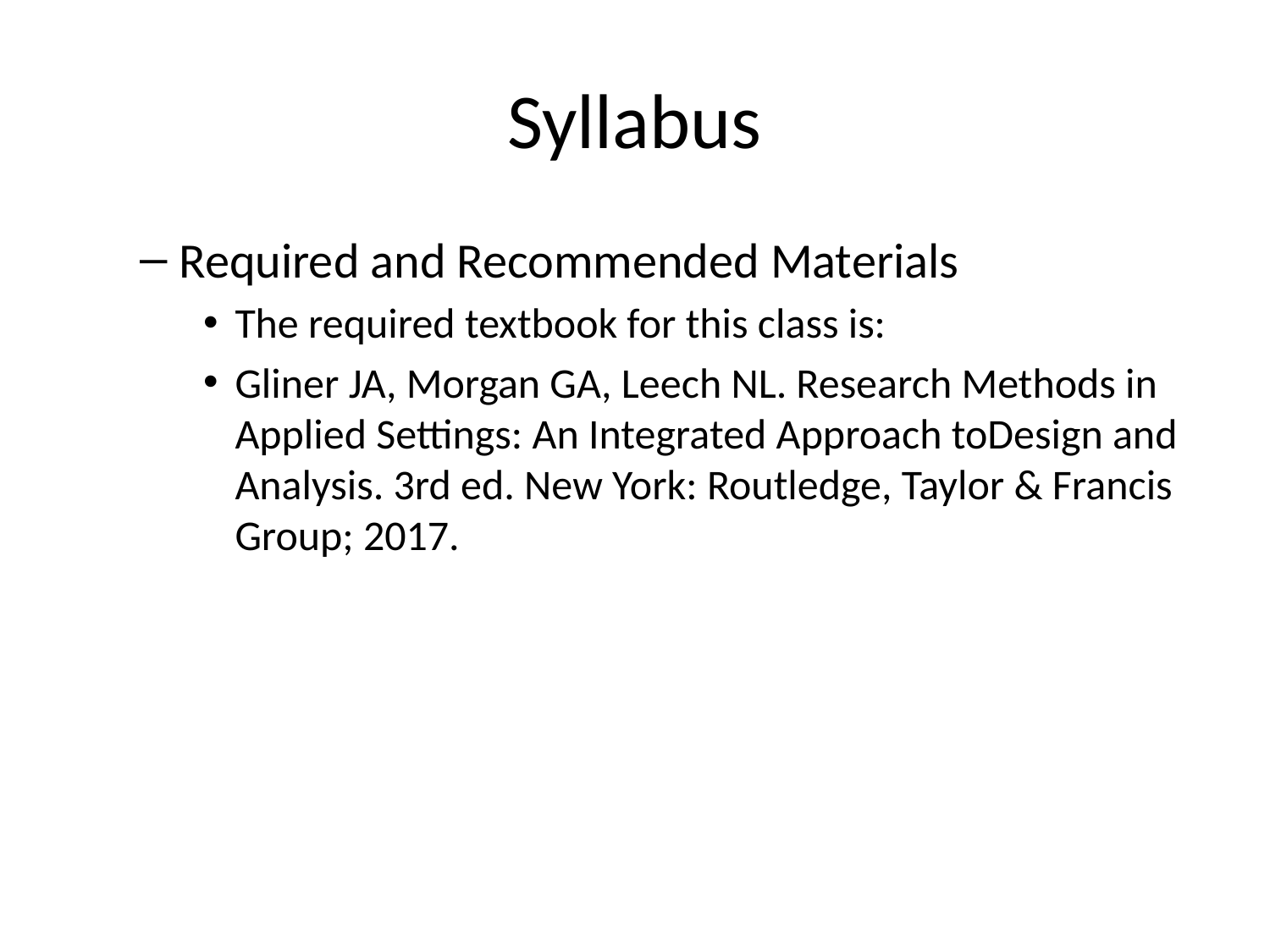

# Syllabus
Required and Recommended Materials
The required textbook for this class is:
Gliner JA, Morgan GA, Leech NL. Research Methods in Applied Settings: An Integrated Approach toDesign and Analysis. 3rd ed. New York: Routledge, Taylor & Francis Group; 2017.